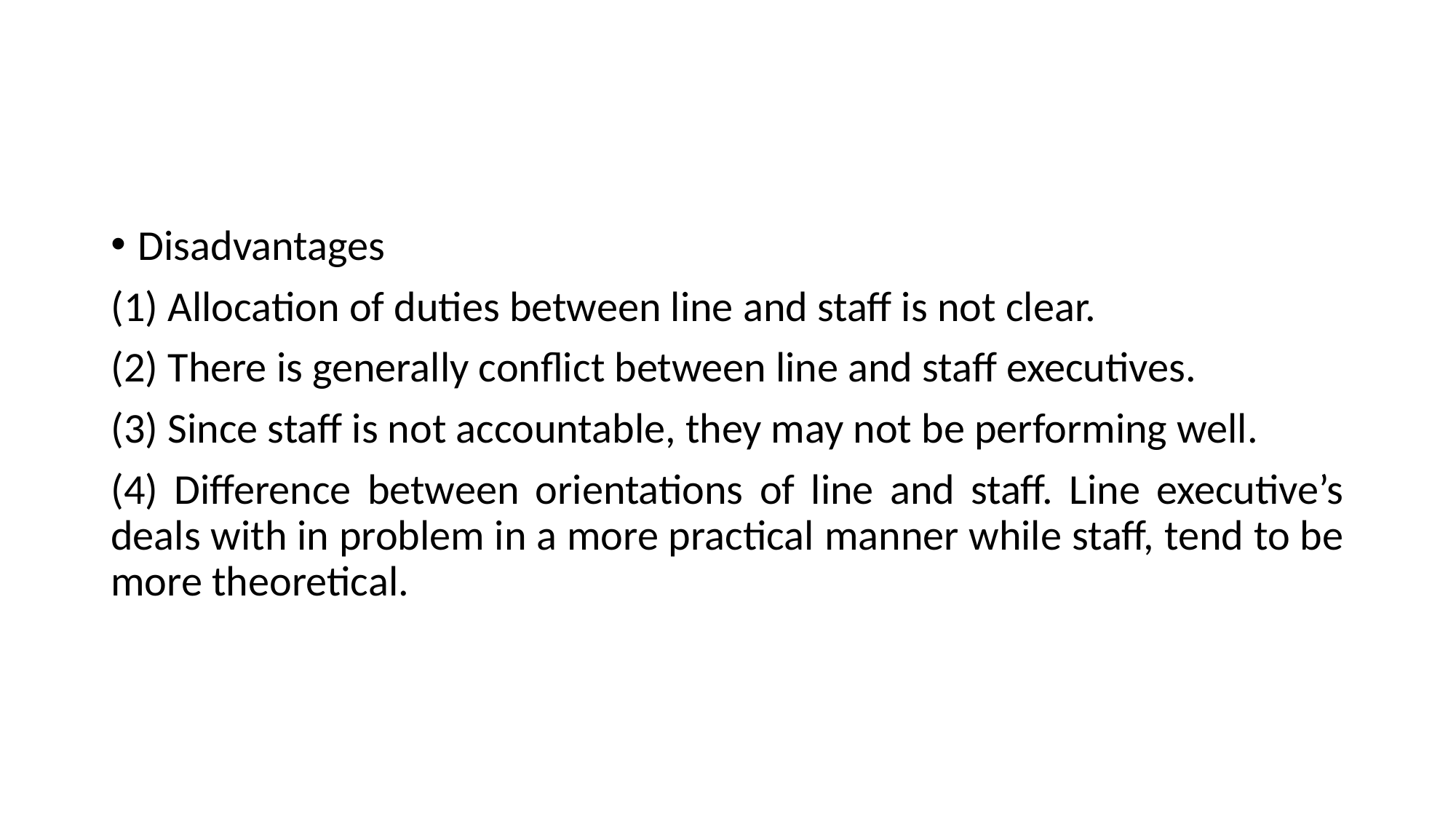

#
Disadvantages
(1) Allocation of duties between line and staff is not clear.
(2) There is generally conflict between line and staff executives.
(3) Since staff is not accountable, they may not be performing well.
(4) Difference between orientations of line and staff. Line executive’s deals with in problem in a more practical manner while staff, tend to be more theoretical.